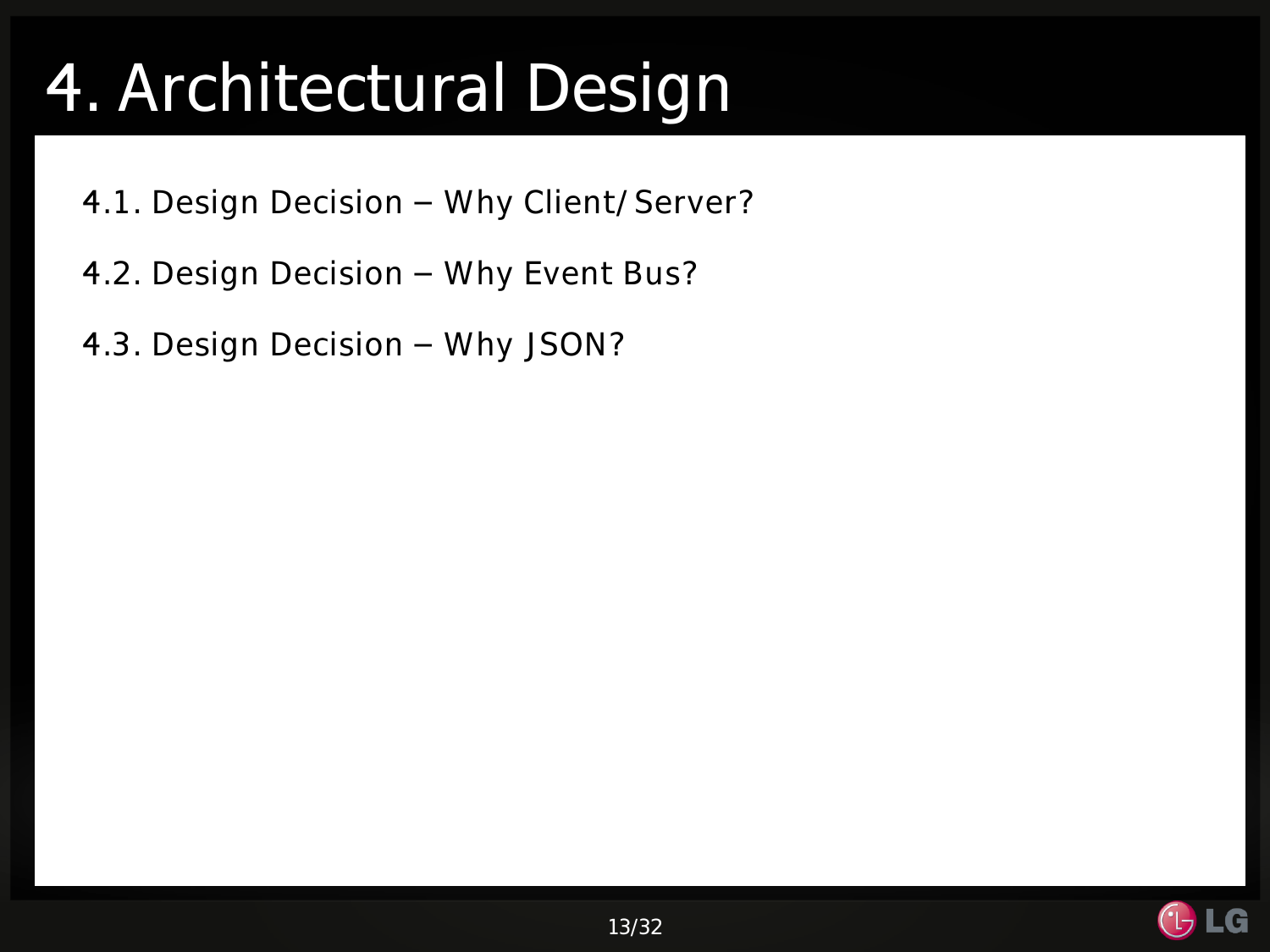

# 4. Architectural Design

4.1. Design Decision – Why Client/Server?
4.2. Design Decision – Why Event Bus?
4.3. Design Decision – Why JSON?
13/32